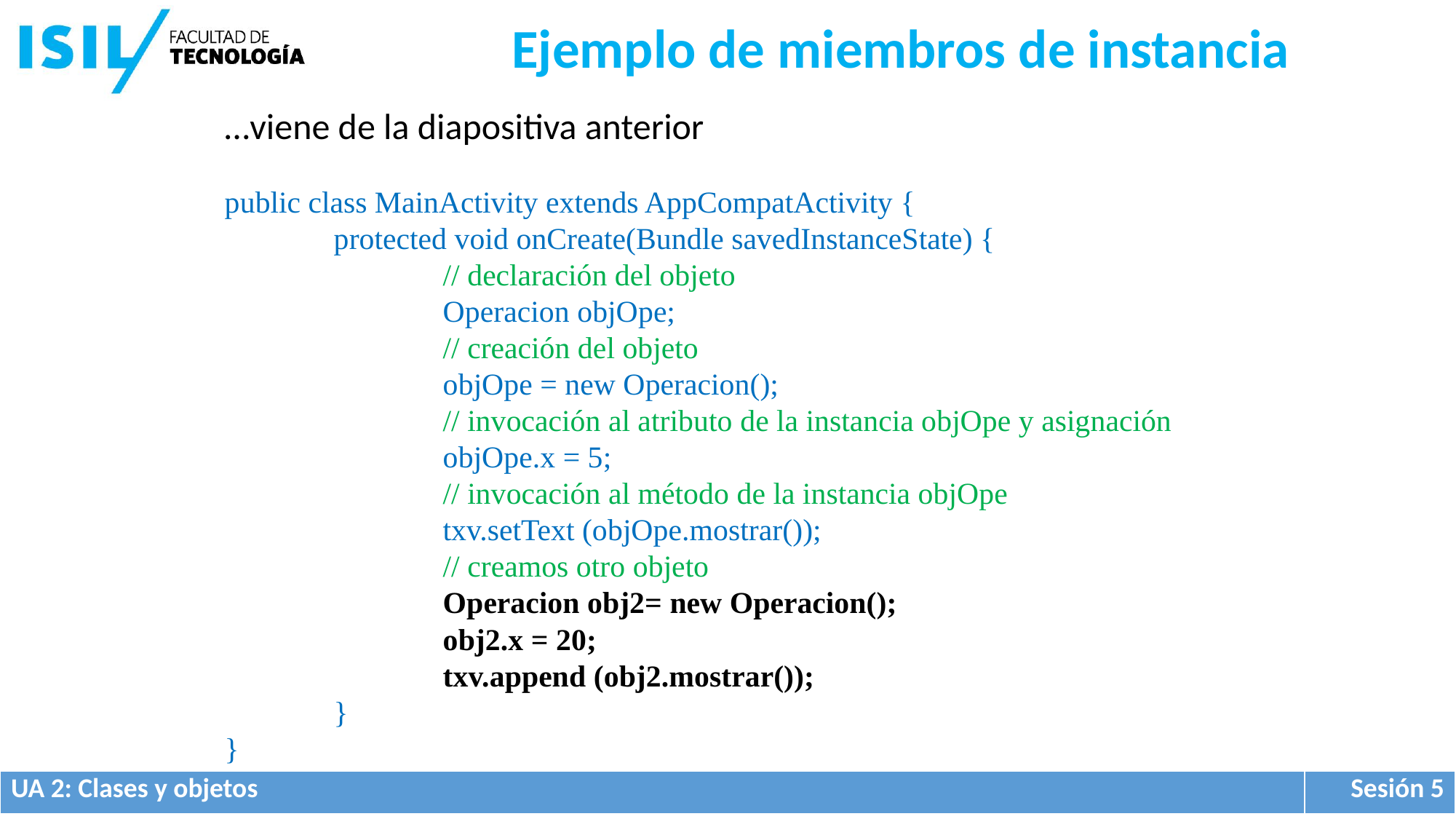

Ejemplo de miembros de instancia
…viene de la diapositiva anterior

public class MainActivity extends AppCompatActivity {
	protected void onCreate(Bundle savedInstanceState) {
		// declaración del objeto
		Operacion objOpe;
		// creación del objeto
		objOpe = new Operacion();
		// invocación al atributo de la instancia objOpe y asignación
		objOpe.x = 5;
		// invocación al método de la instancia objOpe
		txv.setText (objOpe.mostrar());
		// creamos otro objeto
      		Operacion obj2= new Operacion();
		obj2.x = 20;
		txv.append (obj2.mostrar());
	}
}
| UA 2: Clases y objetos | Sesión 5 |
| --- | --- |